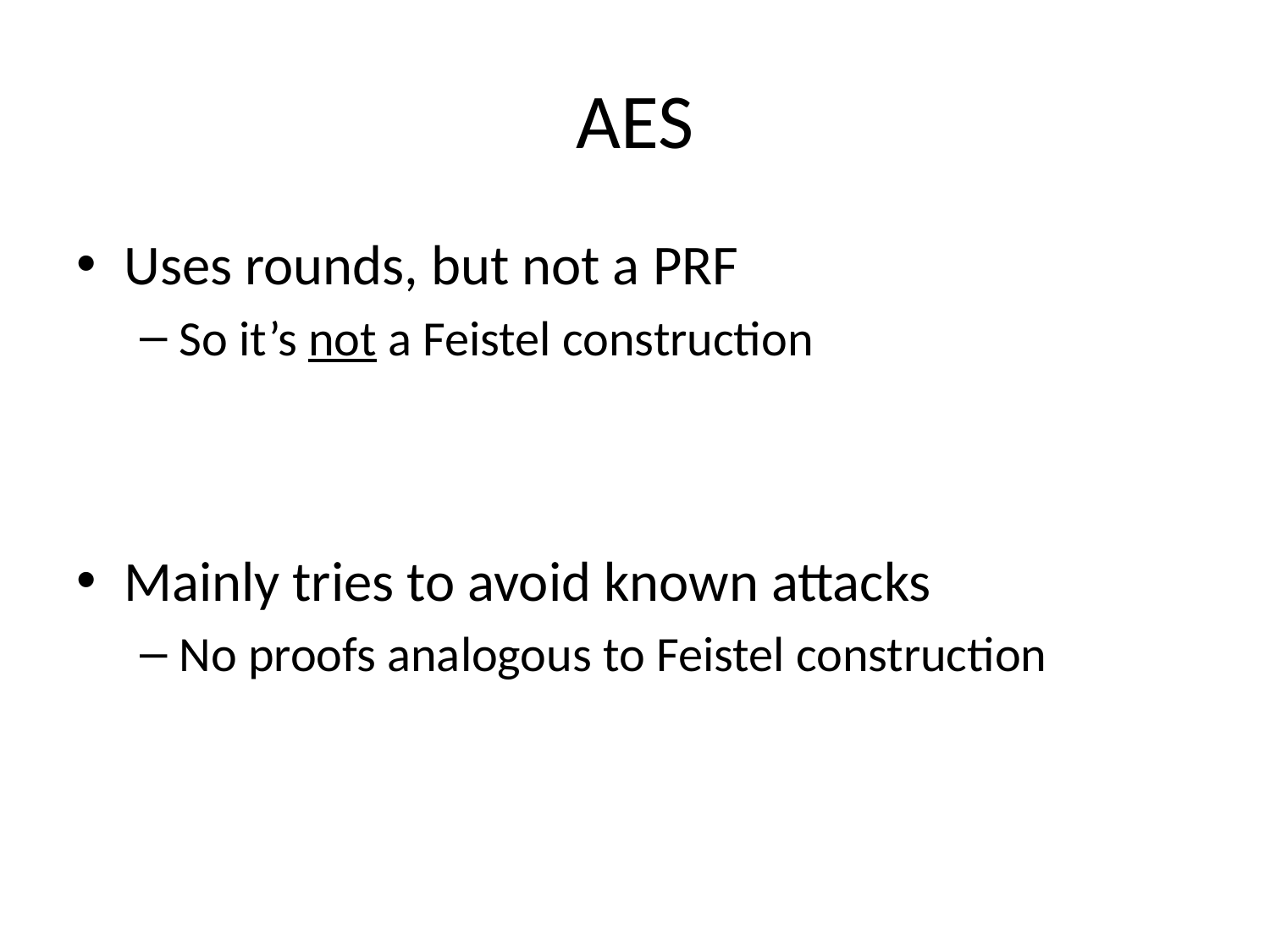

# AES
Uses rounds, but not a PRF
So it’s not a Feistel construction

Mainly tries to avoid known attacks
No proofs analogous to Feistel construction